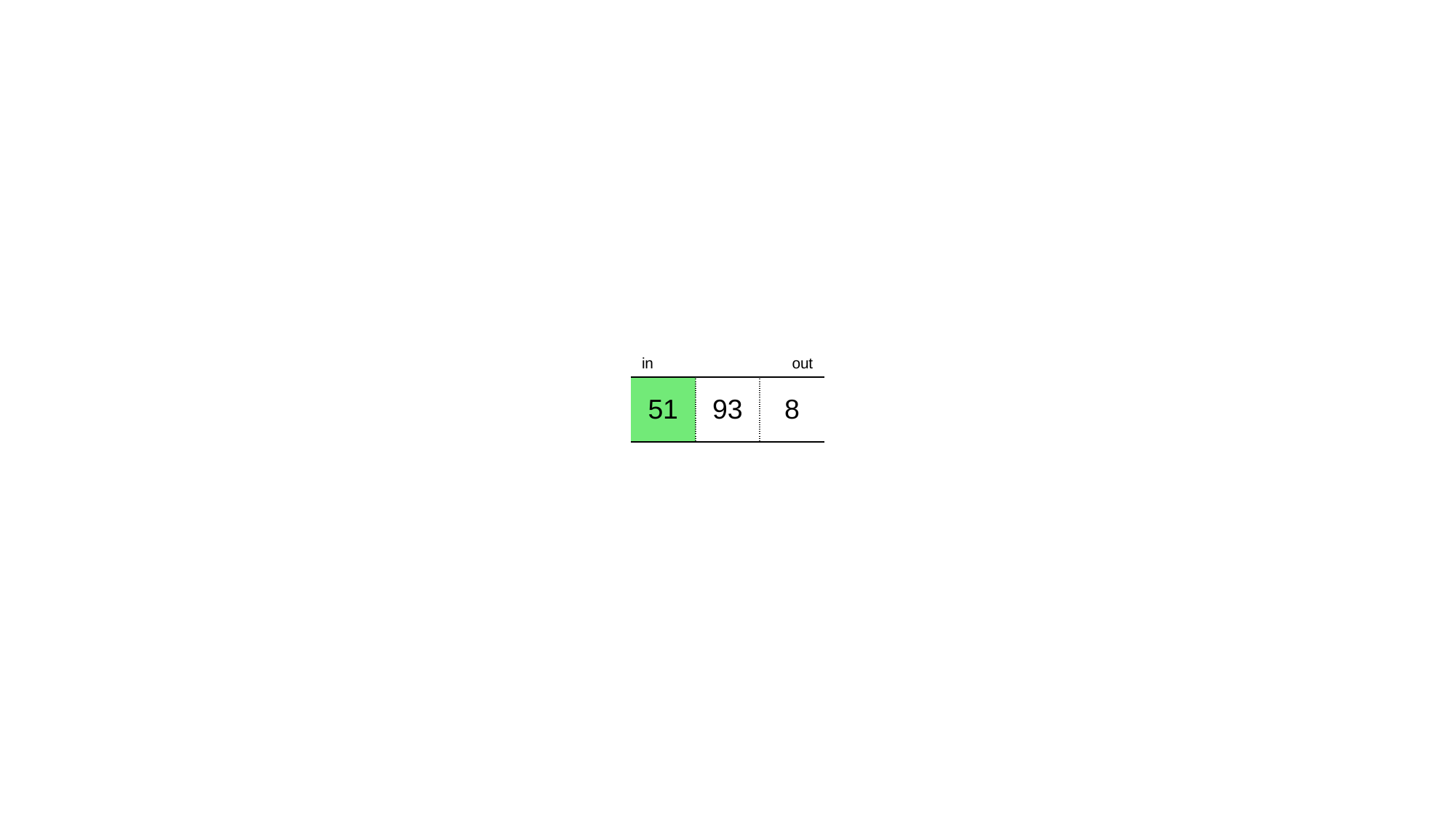

out
in
| 51 | 93 | 8 |
| --- | --- | --- |